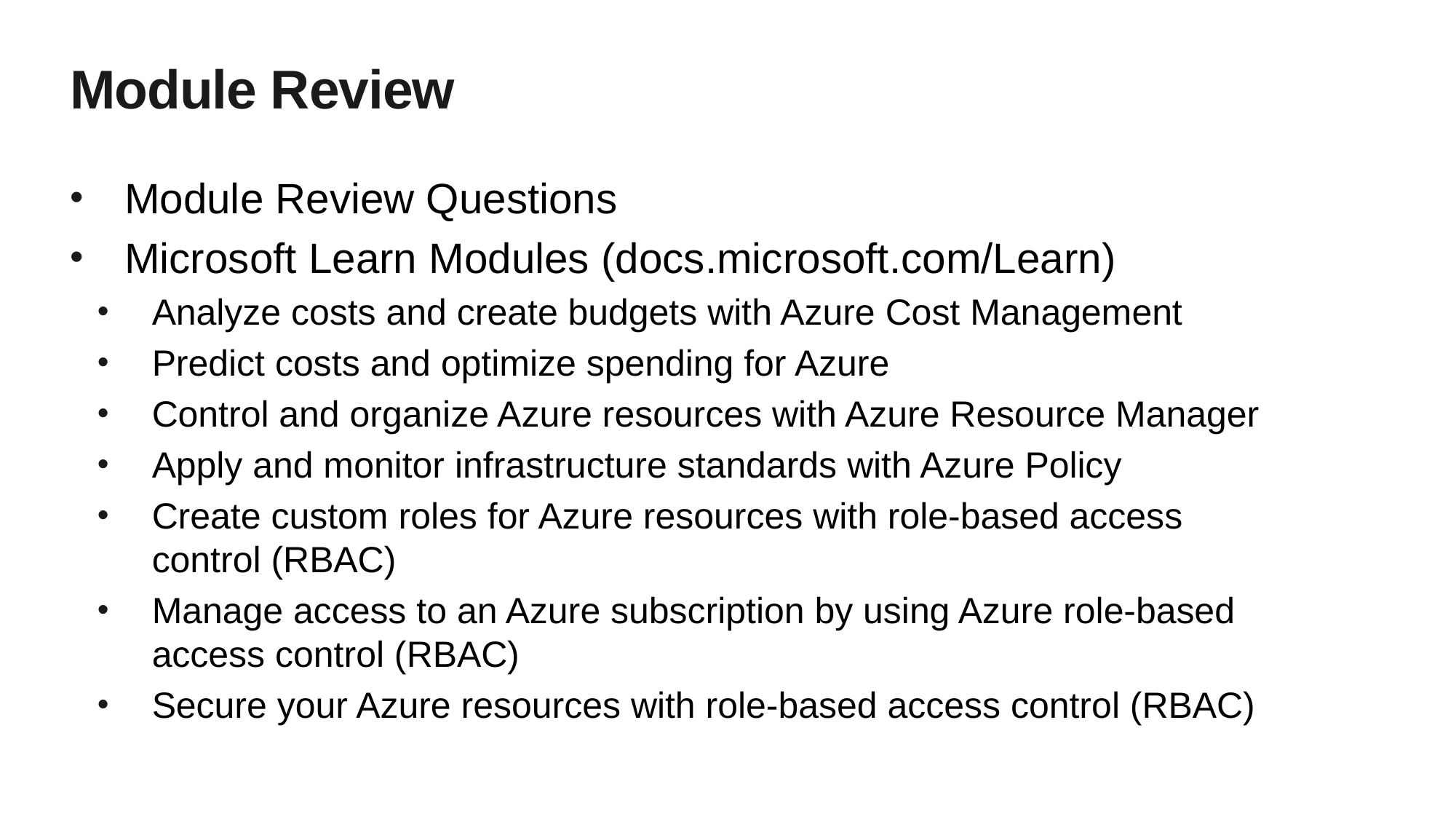

# Module Review
Module Review Questions
Microsoft Learn Modules (docs.microsoft.com/Learn)
Analyze costs and create budgets with Azure Cost Management
Predict costs and optimize spending for Azure
Control and organize Azure resources with Azure Resource Manager
Apply and monitor infrastructure standards with Azure Policy
Create custom roles for Azure resources with role-based access control (RBAC)
Manage access to an Azure subscription by using Azure role-based access control (RBAC)
Secure your Azure resources with role-based access control (RBAC)